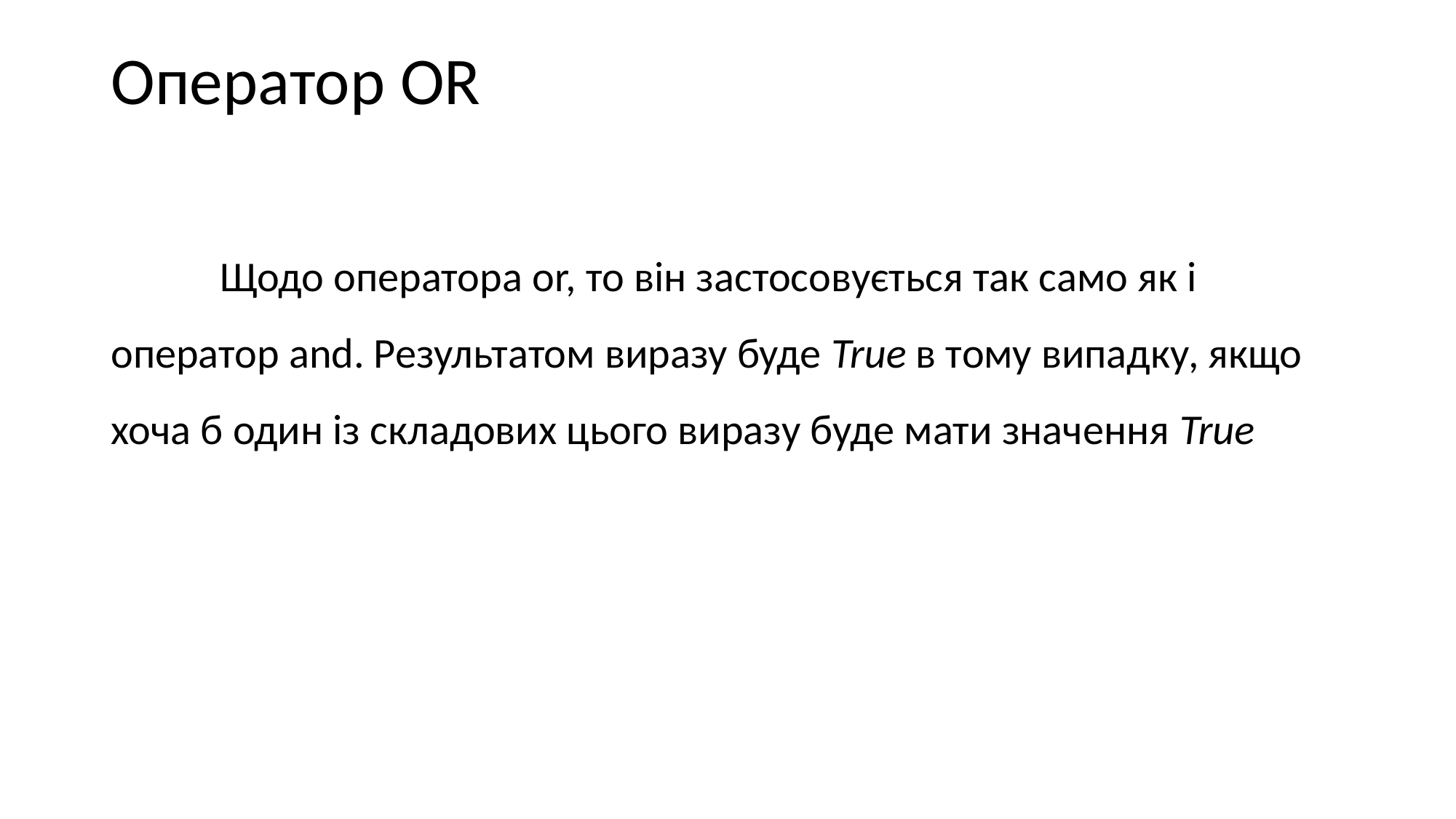

# Оператор OR
	Щодо оператора or, то він застосовується так само як і оператор and. Результатом виразу буде True в тому випадку, якщо хоча б один із складових цього виразу буде мати значення True